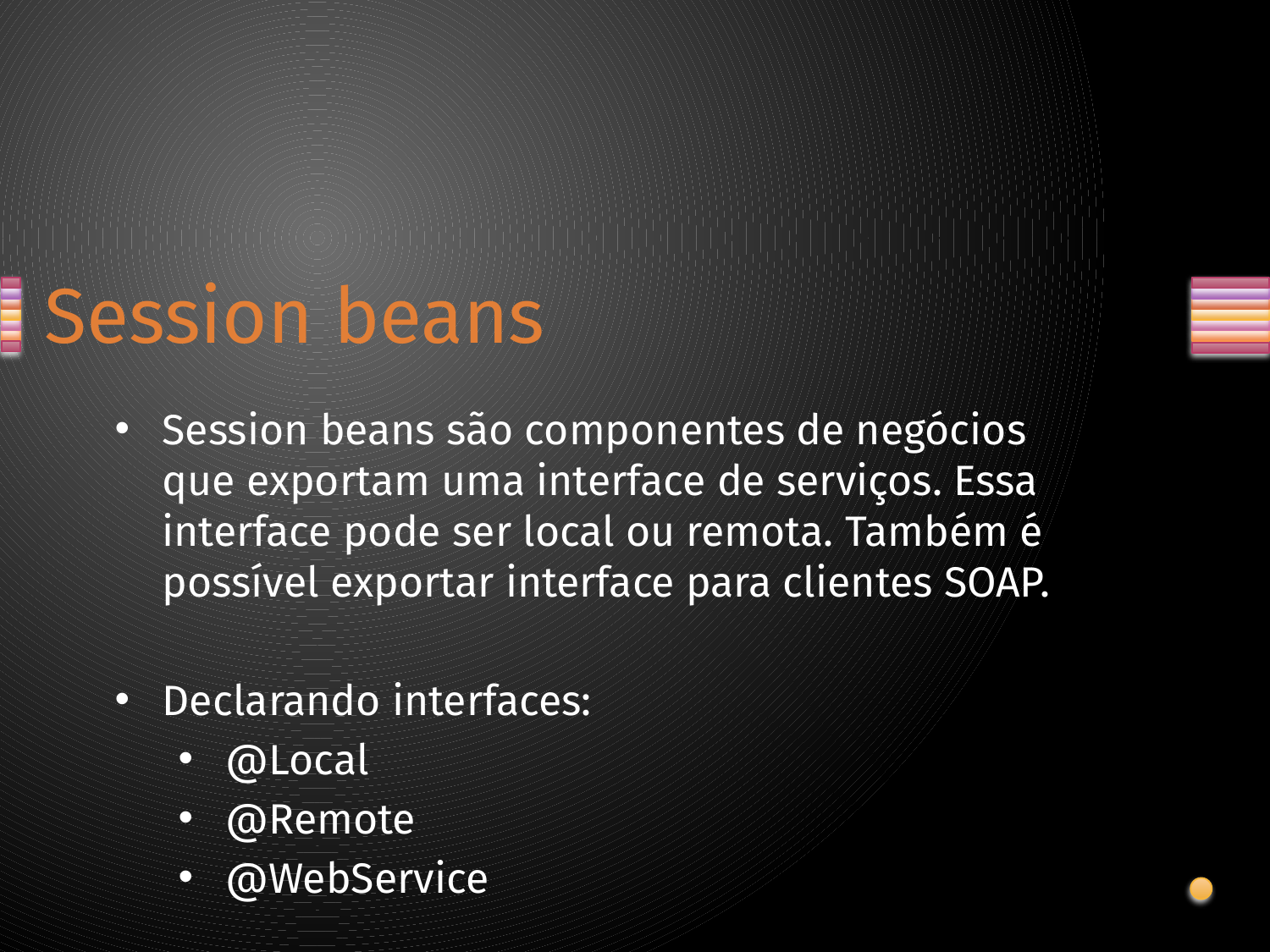

# Session beans
Session beans são componentes de negócios que exportam uma interface de serviços. Essa interface pode ser local ou remota. Também é possível exportar interface para clientes SOAP.

Declarando interfaces:
@Local
@Remote
@WebService